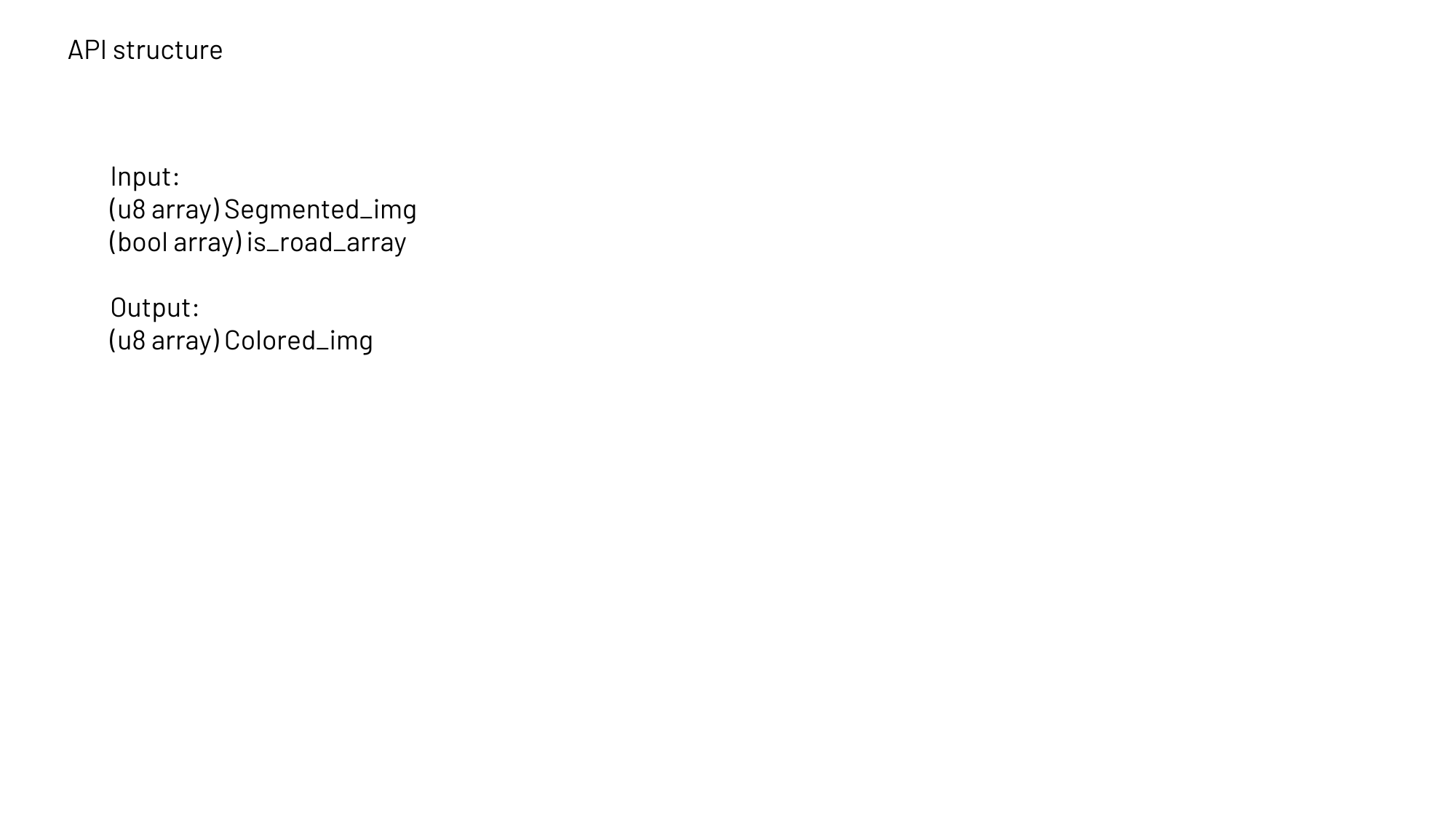

API structure
Input:
(u8 array) Segmented_img
(bool array) is_road_array

Output:
(u8 array) Colored_img